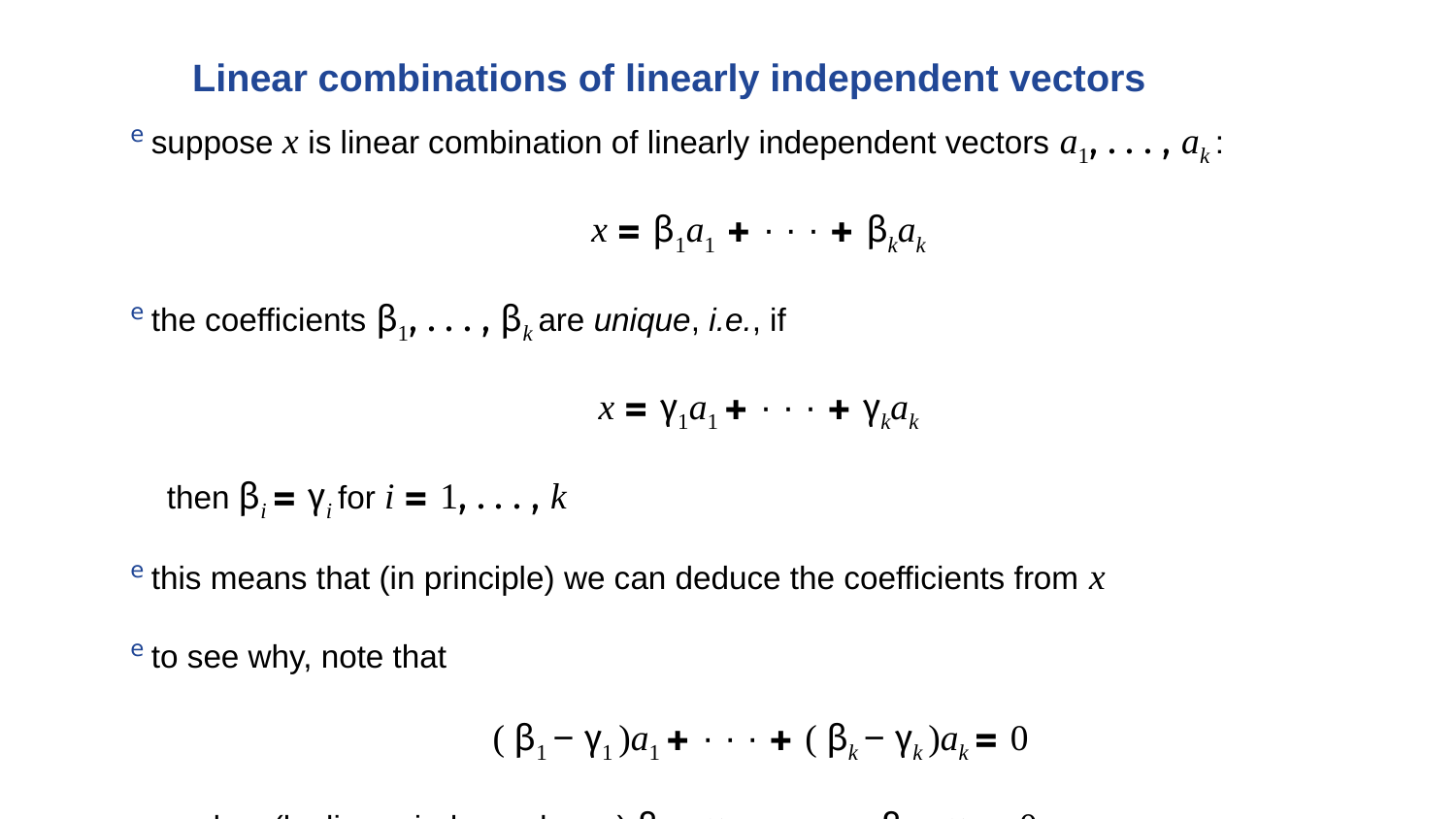

# Linear combinations of linearly independent vectors
e suppose x is linear combination of linearly independent vectors a1, . . . , ak :
x = β1a1  + · · · + βkak
e the coefficients β1, . . . , βk are unique, i.e., if
x = γ1a1 + · · · + γkak
then βi = γi for i = 1, . . . , k
e this means that (in principle) we can deduce the coefficients from x
e to see why, note that
( β1 − γ1 )a1 + · · · + ( βk − γk )ak = 0
and so (by linear independence) β1 − γ1 = · · · = βk − γk = 0